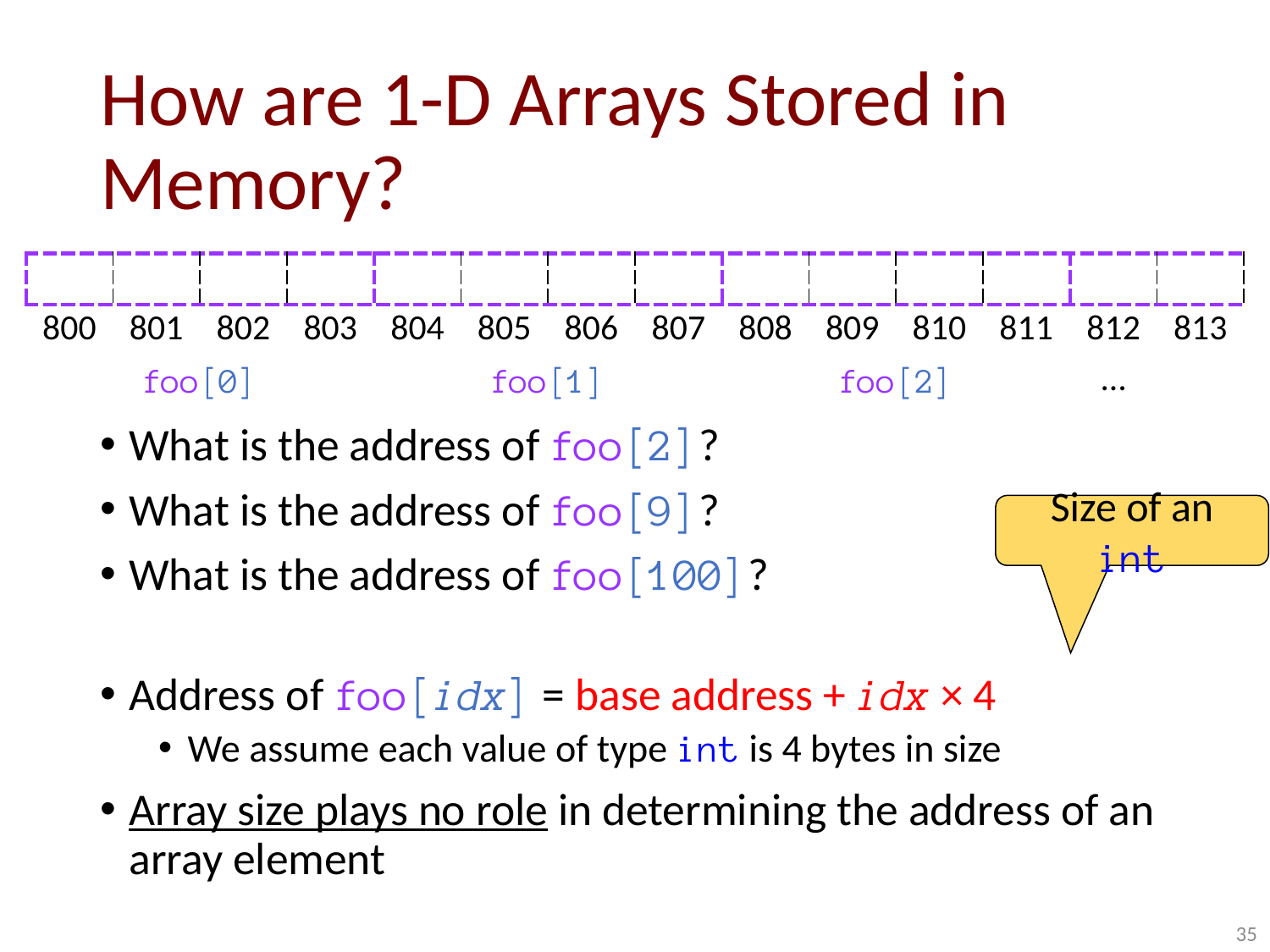

# How are 1-D Arrays Stored in Memory?
|  |  |  |  |  |  |  |  |  |  |  |  |  |  |
| --- | --- | --- | --- | --- | --- | --- | --- | --- | --- | --- | --- | --- | --- |
| 800 | 801 | 802 | 803 | 804 | 805 | 806 | 807 | 808 | 809 | 810 | 811 | 812 | 813 |
| foo[0] |  |  |  | foo[1] |  |  |  | foo[2] |  |  |  | … |  |
What is the address of foo[2]?
What is the address of foo[9]?
What is the address of foo[100]?

Address of foo[idx] = base address + idx × 4
We assume each value of type int is 4 bytes in size
Array size plays no role in determining the address of an array element
Size of an int
35